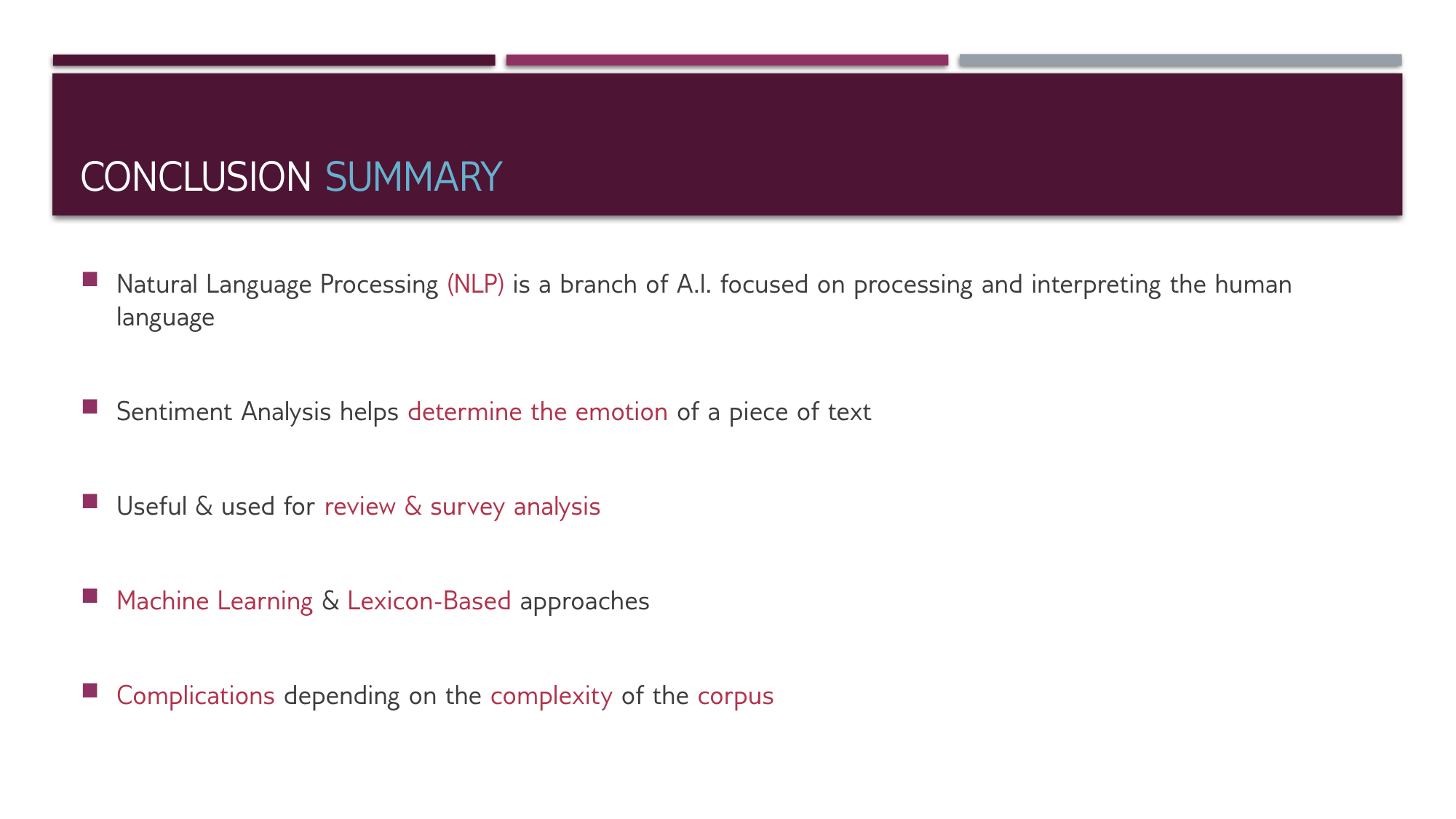

# Conclusion Summary
Natural Language Processing (NLP) is a branch of A.I. focused on processing and interpreting the human language

Sentiment Analysis helps determine the emotion of a piece of text

Useful & used for review & survey analysis

Machine Learning & Lexicon-Based approaches

Complications depending on the complexity of the corpus